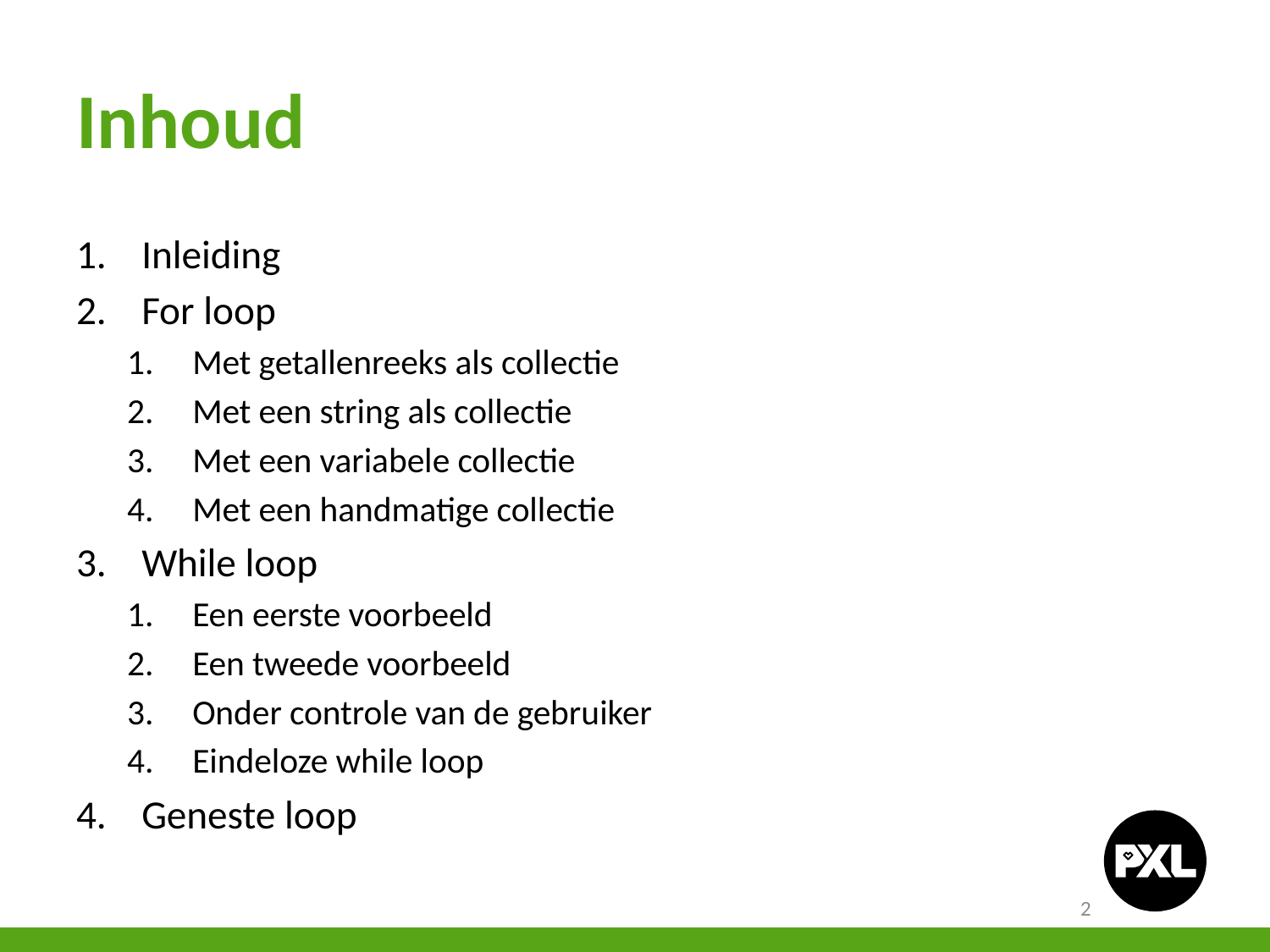

# Inhoud
Inleiding
For loop
Met getallenreeks als collectie
Met een string als collectie
Met een variabele collectie
Met een handmatige collectie
While loop
Een eerste voorbeeld
Een tweede voorbeeld
Onder controle van de gebruiker
Eindeloze while loop
Geneste loop
2